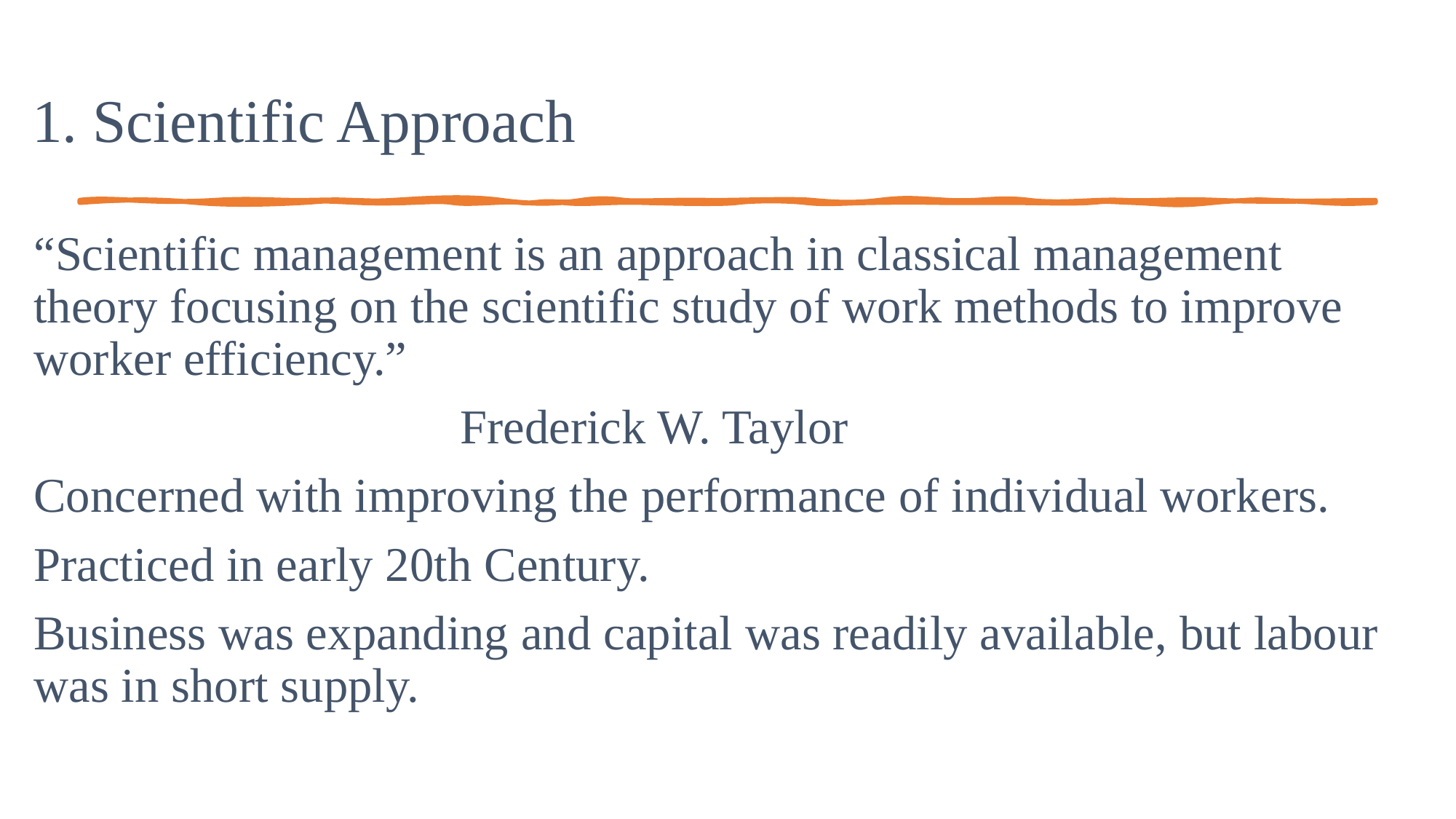

# 1. Scientific Approach

“Scientific management is an approach in classical management theory focusing on the scientific study of work methods to improve worker efficiency.”
                                   Frederick W. Taylor
Concerned with improving the performance of individual workers.
Practiced in early 20th Century.
Business was expanding and capital was readily available, but labour was in short supply.